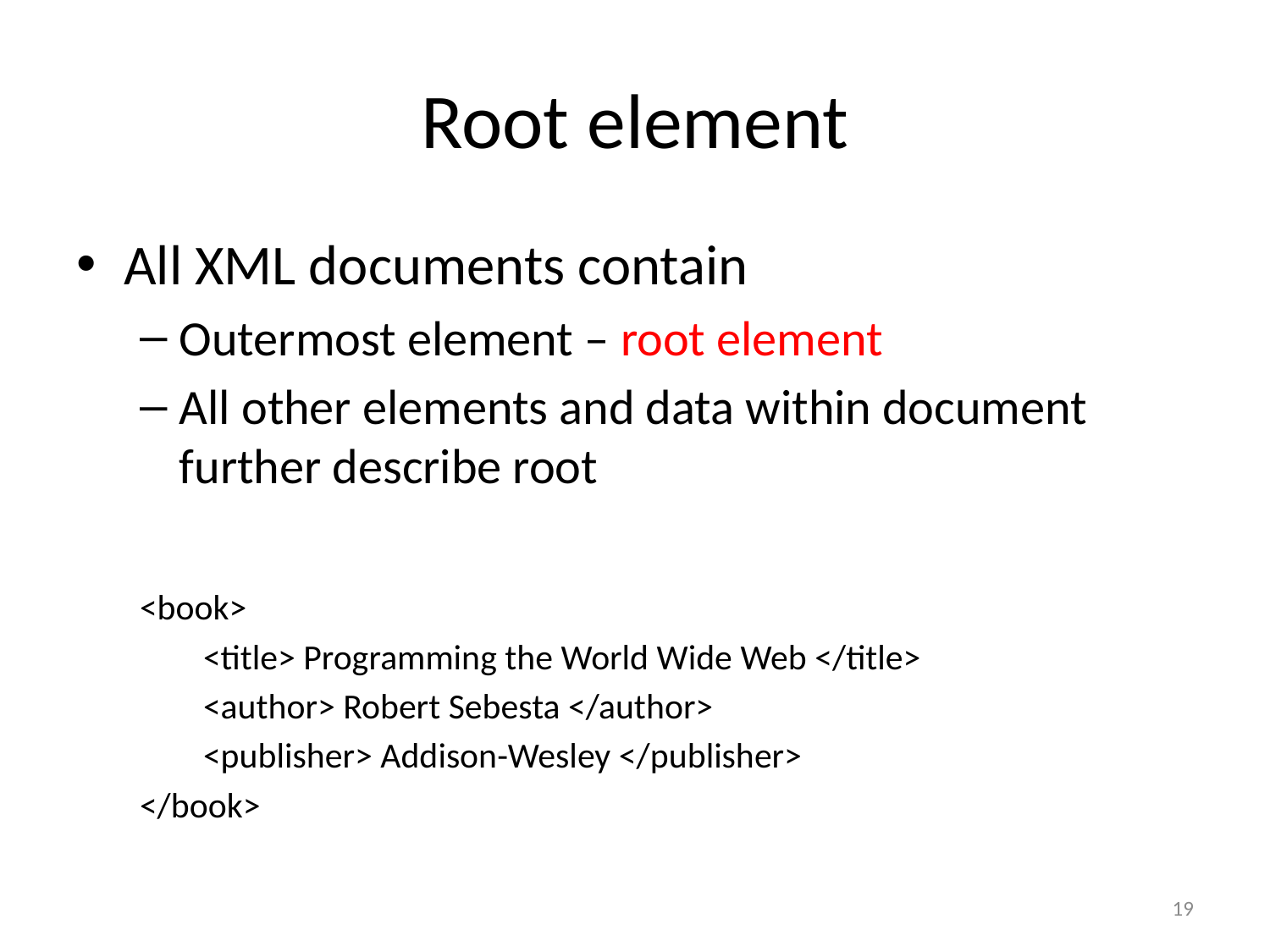

# Root element
All XML documents contain
Outermost element – root element
All other elements and data within document further describe root

<book>
<title> Programming the World Wide Web </title>
<author> Robert Sebesta </author>
<publisher> Addison-Wesley </publisher>
</book>
19